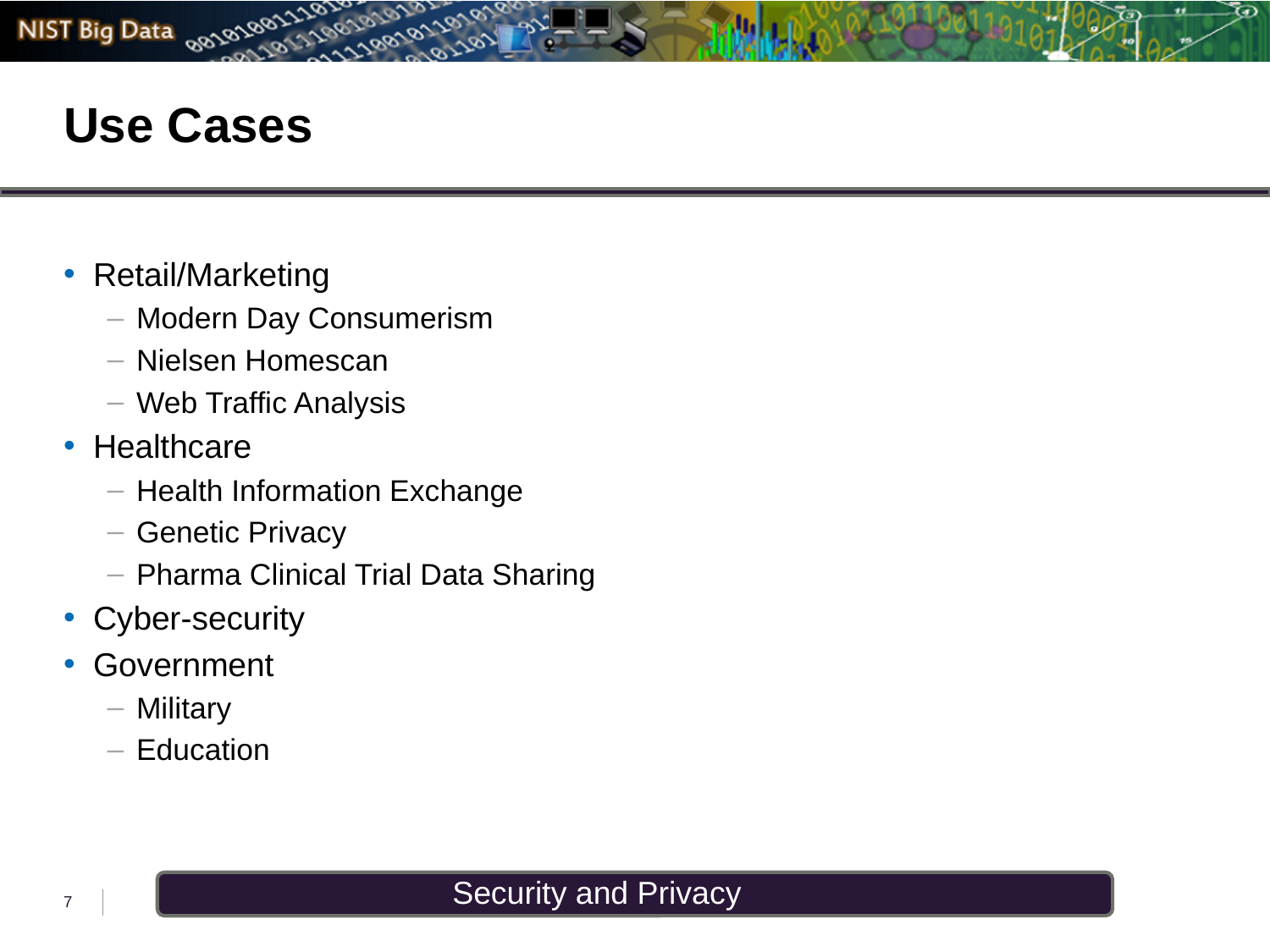

# Use Cases
Retail/Marketing
Modern Day Consumerism
Nielsen Homescan
Web Traffic Analysis
Healthcare
Health Information Exchange
Genetic Privacy
Pharma Clinical Trial Data Sharing
Cyber-security
Government
Military
Education

7